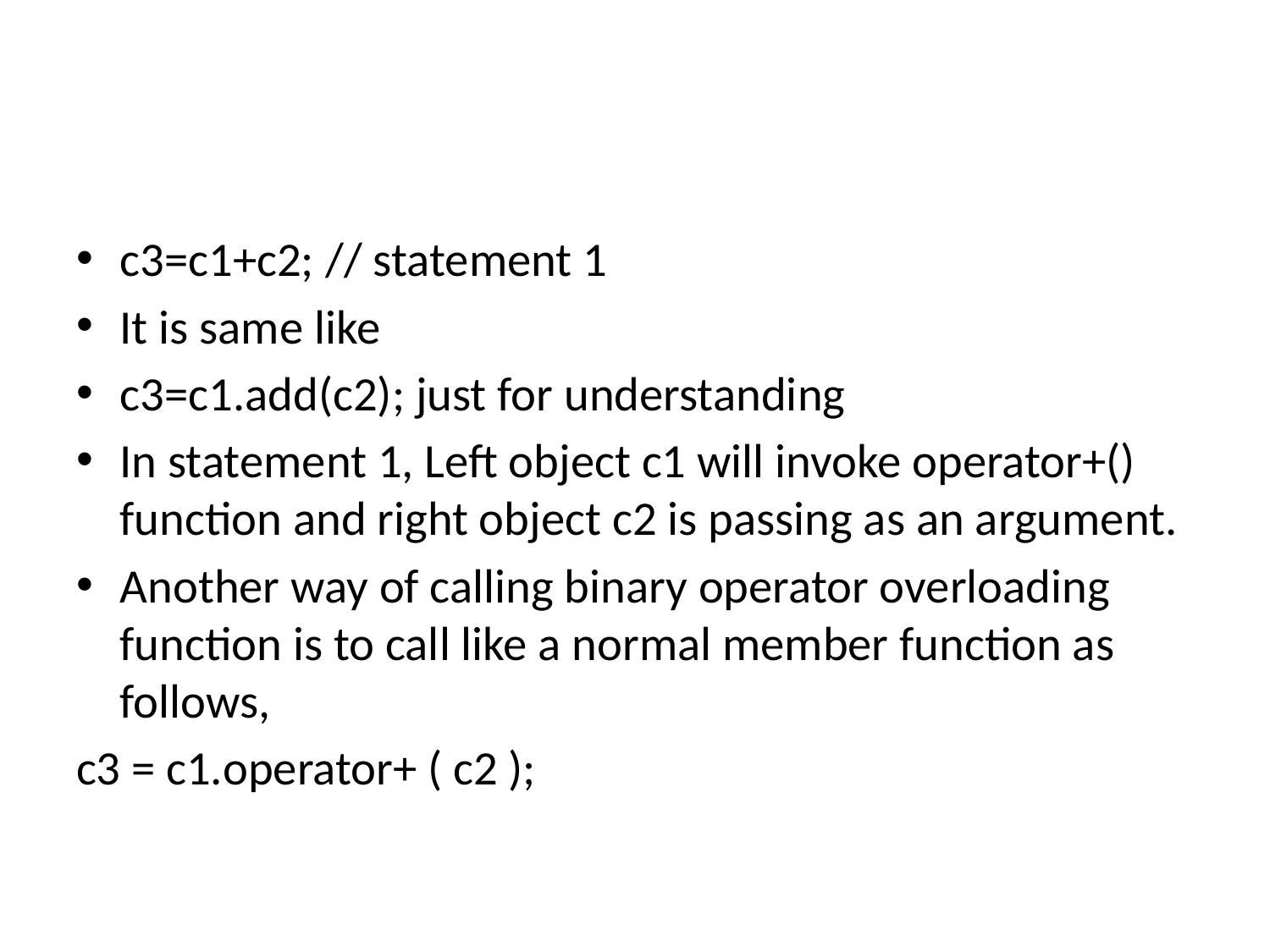

#
c3=c1+c2; // statement 1
It is same like
c3=c1.add(c2); just for understanding
In statement 1, Left object c1 will invoke operator+() function and right object c2 is passing as an argument.
Another way of calling binary operator overloading function is to call like a normal member function as follows,
c3 = c1.operator+ ( c2 );